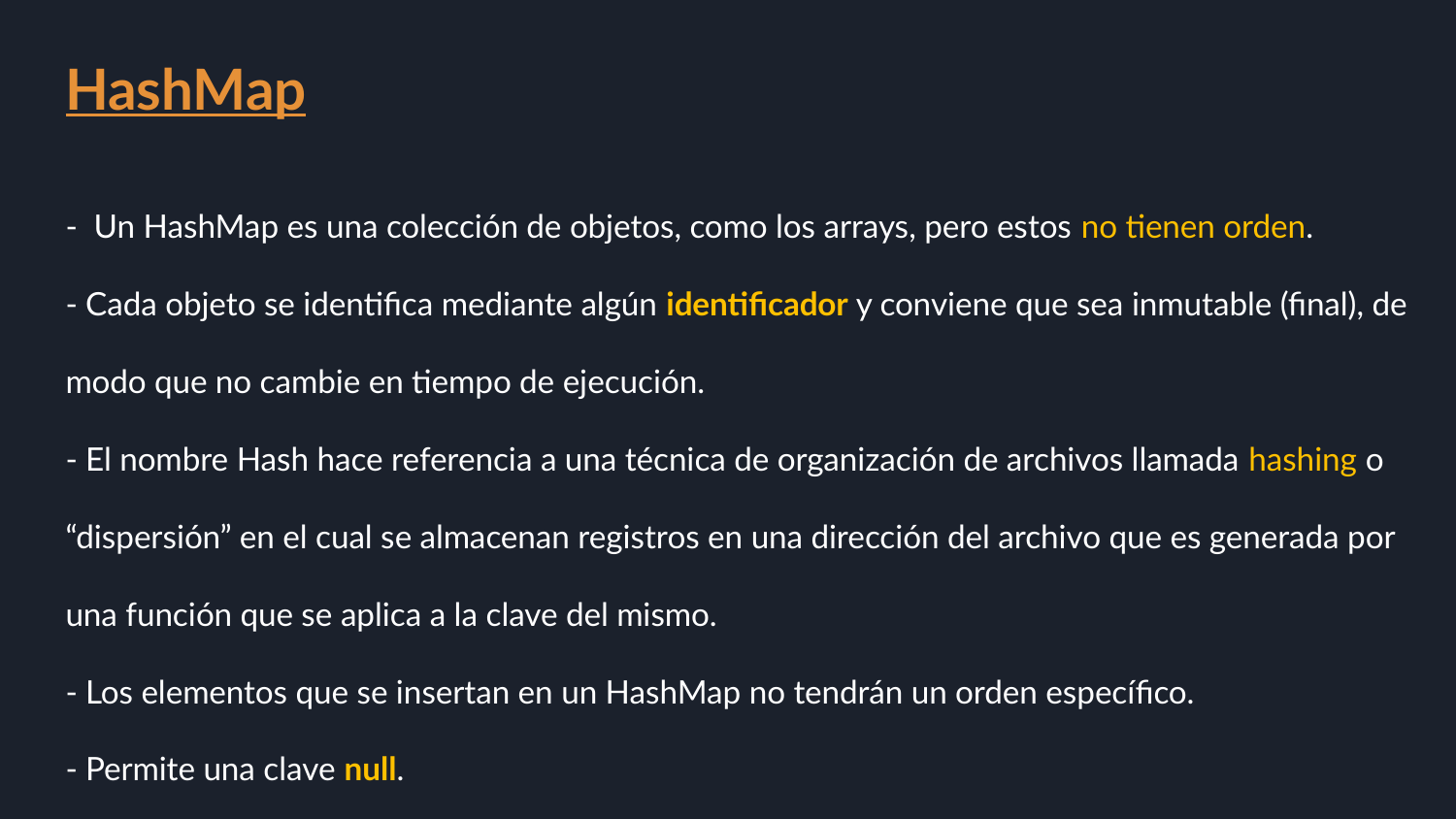

HashMap
-  Un HashMap es una colección de objetos, como los arrays, pero estos no tienen orden.
- Cada objeto se identifica mediante algún identificador y conviene que sea inmutable (final), de modo que no cambie en tiempo de ejecución.
- El nombre Hash hace referencia a una técnica de organización de archivos llamada hashing o “dispersión” en el cual se almacenan registros en una dirección del archivo que es generada por una función que se aplica a la clave del mismo.
- Los elementos que se insertan en un HashMap no tendrán un orden específico.
- Permite una clave null.